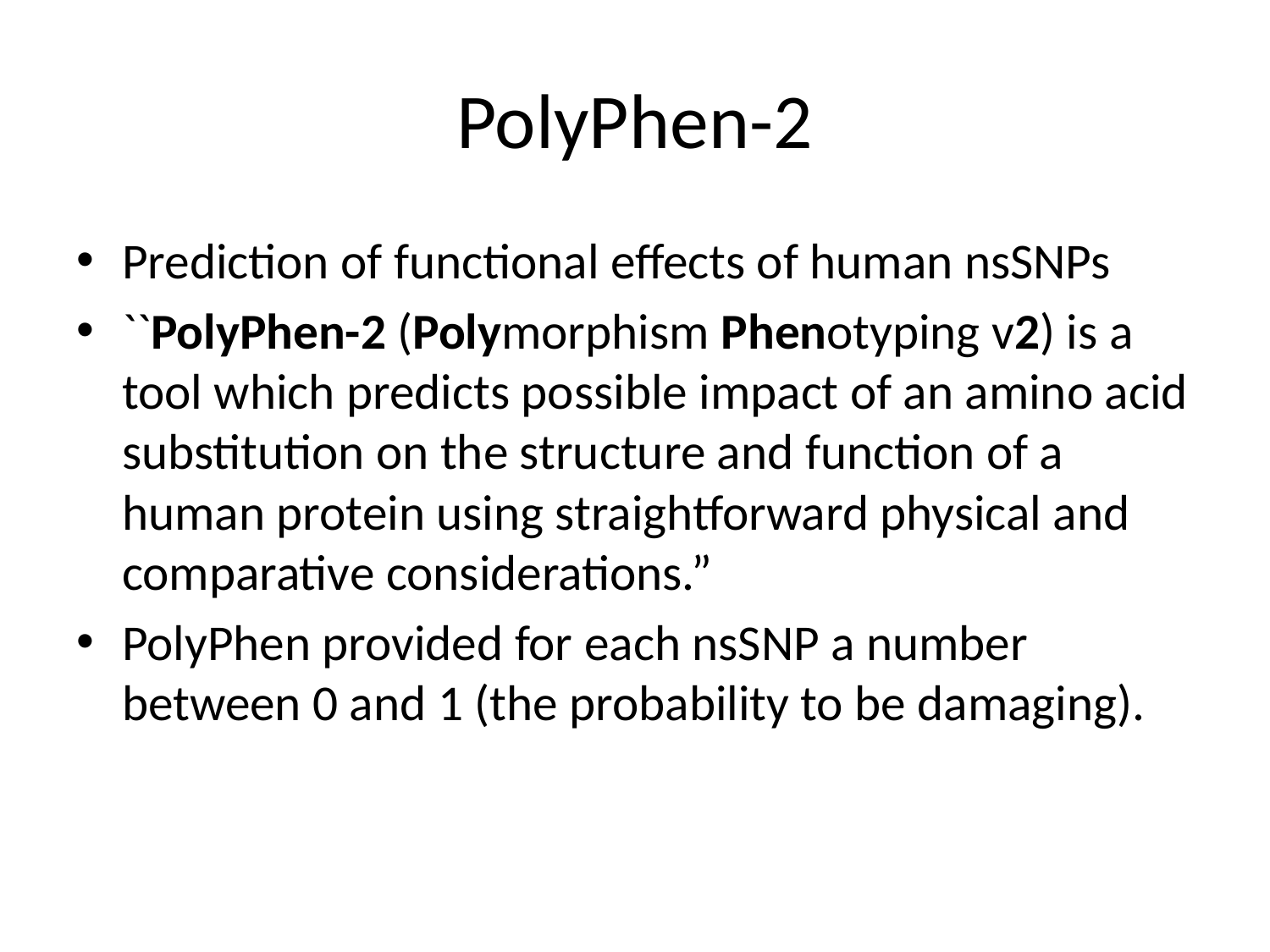

# PolyPhen-2
Prediction of functional effects of human nsSNPs
``PolyPhen-2 (Polymorphism Phenotyping v2) is a tool which predicts possible impact of an amino acid substitution on the structure and function of a human protein using straightforward physical and comparative considerations.”
PolyPhen provided for each nsSNP a number between 0 and 1 (the probability to be damaging).